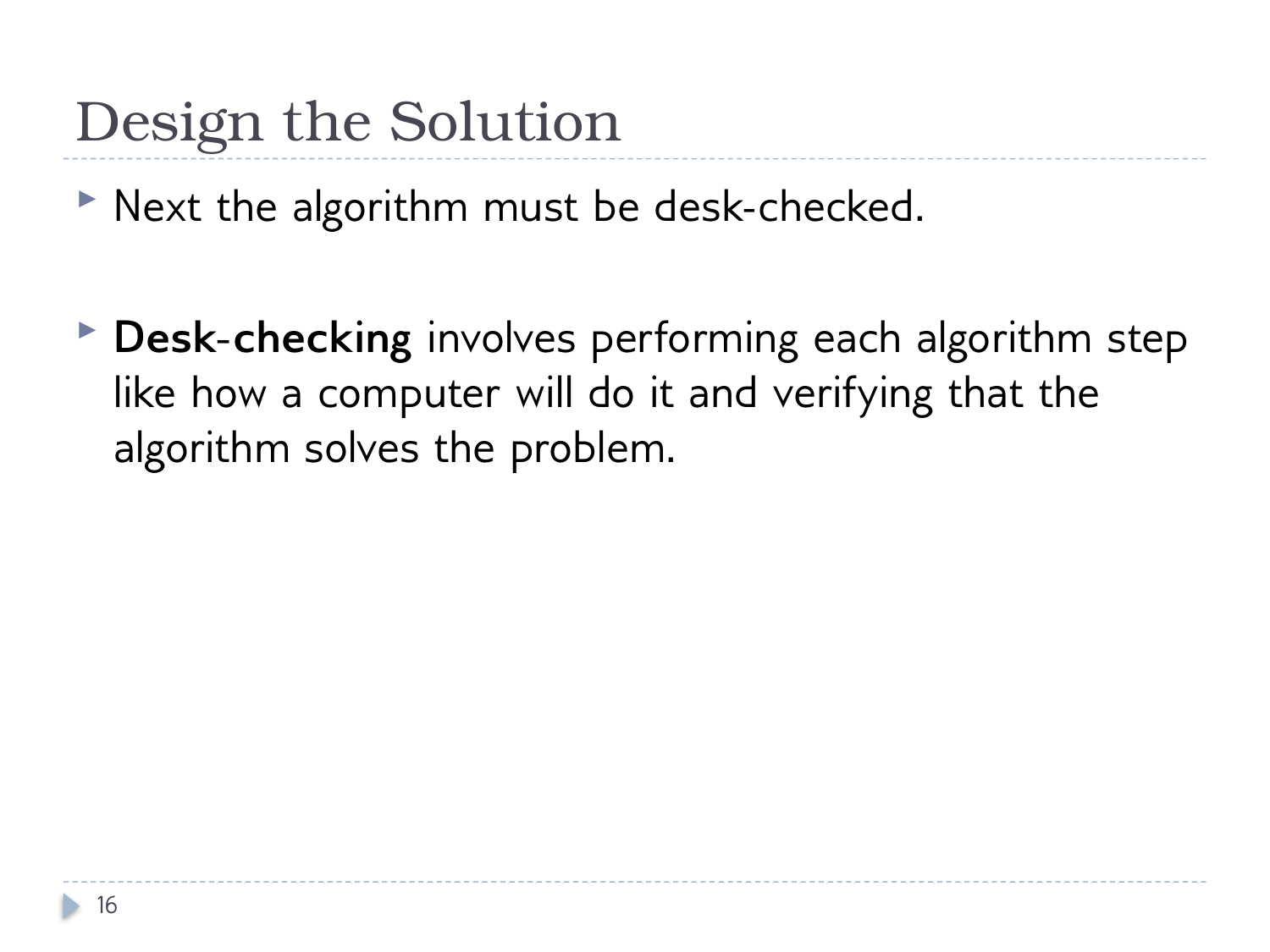

# Design the Solution
Next the algorithm must be desk-checked.

Desk-checking involves performing each algorithm step like how a computer will do it and verifying that the algorithm solves the problem.

16